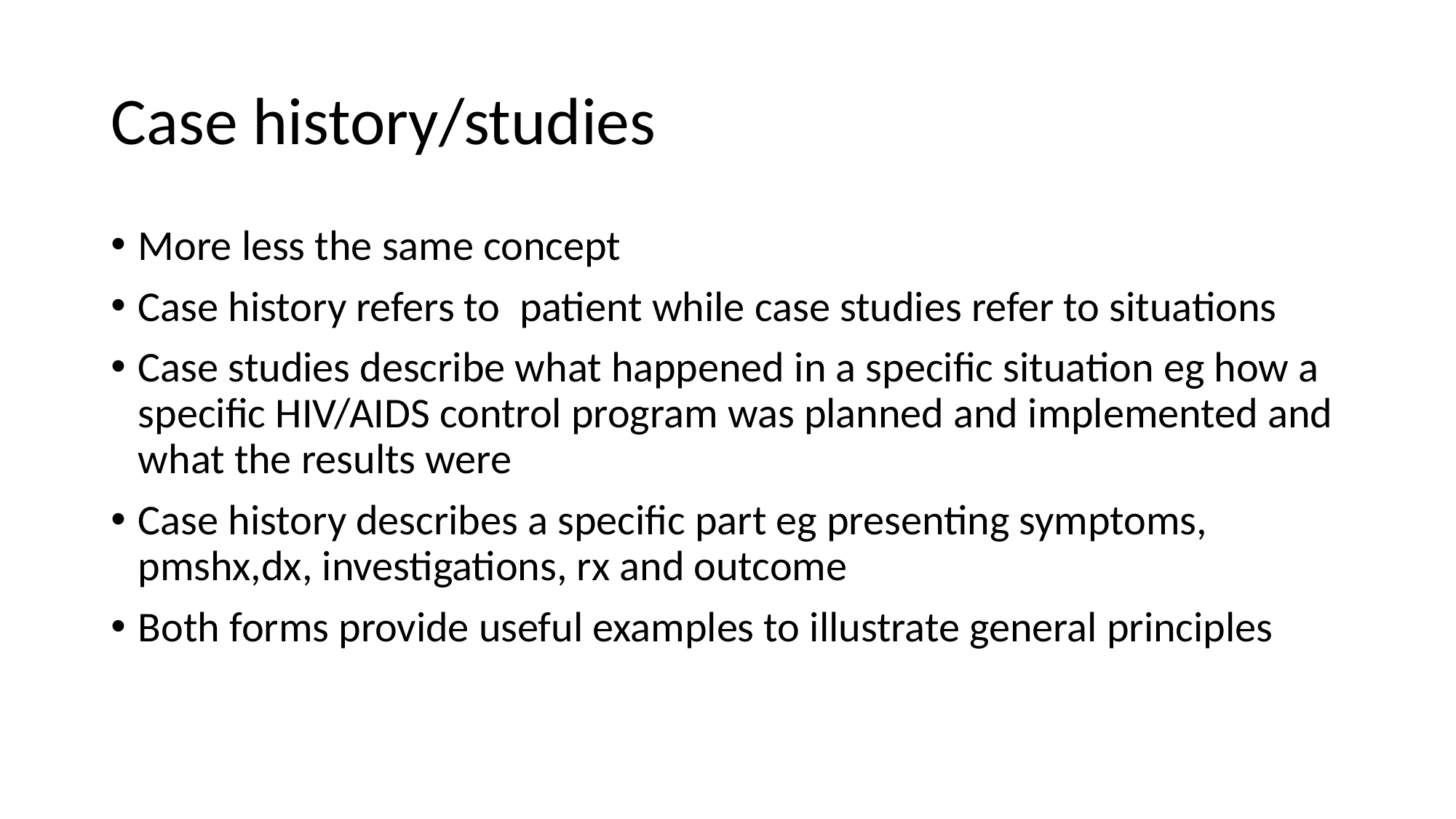

# Case history/studies
More less the same concept
Case history refers to  patient while case studies refer to situations
Case studies describe what happened in a specific situation eg how a specific HIV/AIDS control program was planned and implemented and what the results were
Case history describes a specific part eg presenting symptoms, pmshx,dx, investigations, rx and outcome
Both forms provide useful examples to illustrate general principles